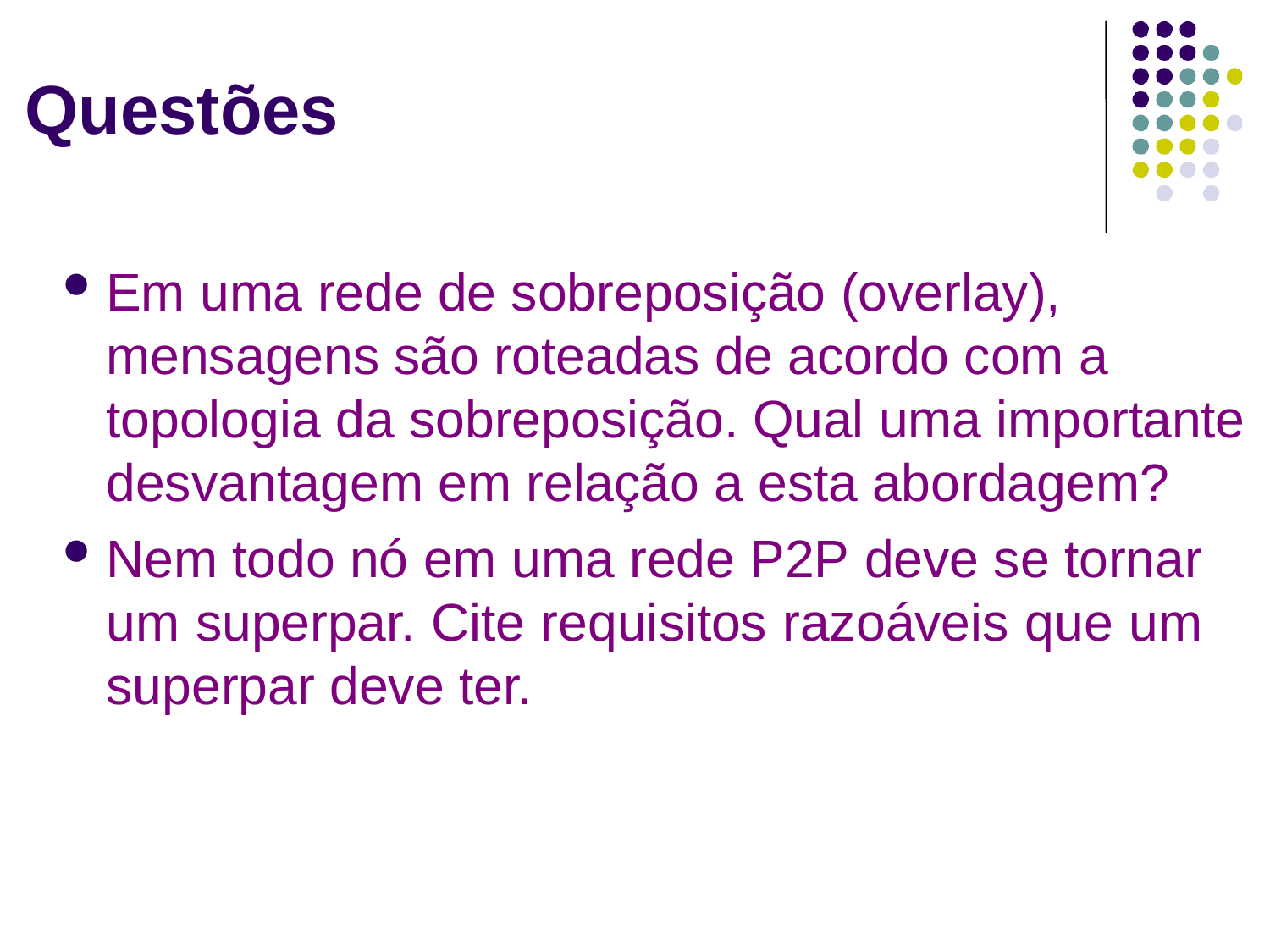

Questões
Em uma rede de sobreposição (overlay), mensagens são roteadas de acordo com a topologia da sobreposição. Qual uma importante desvantagem em relação a esta abordagem?

Nem todo nó em uma rede P2P deve se tornar um superpar. Cite requisitos razoáveis que um superpar deve ter.